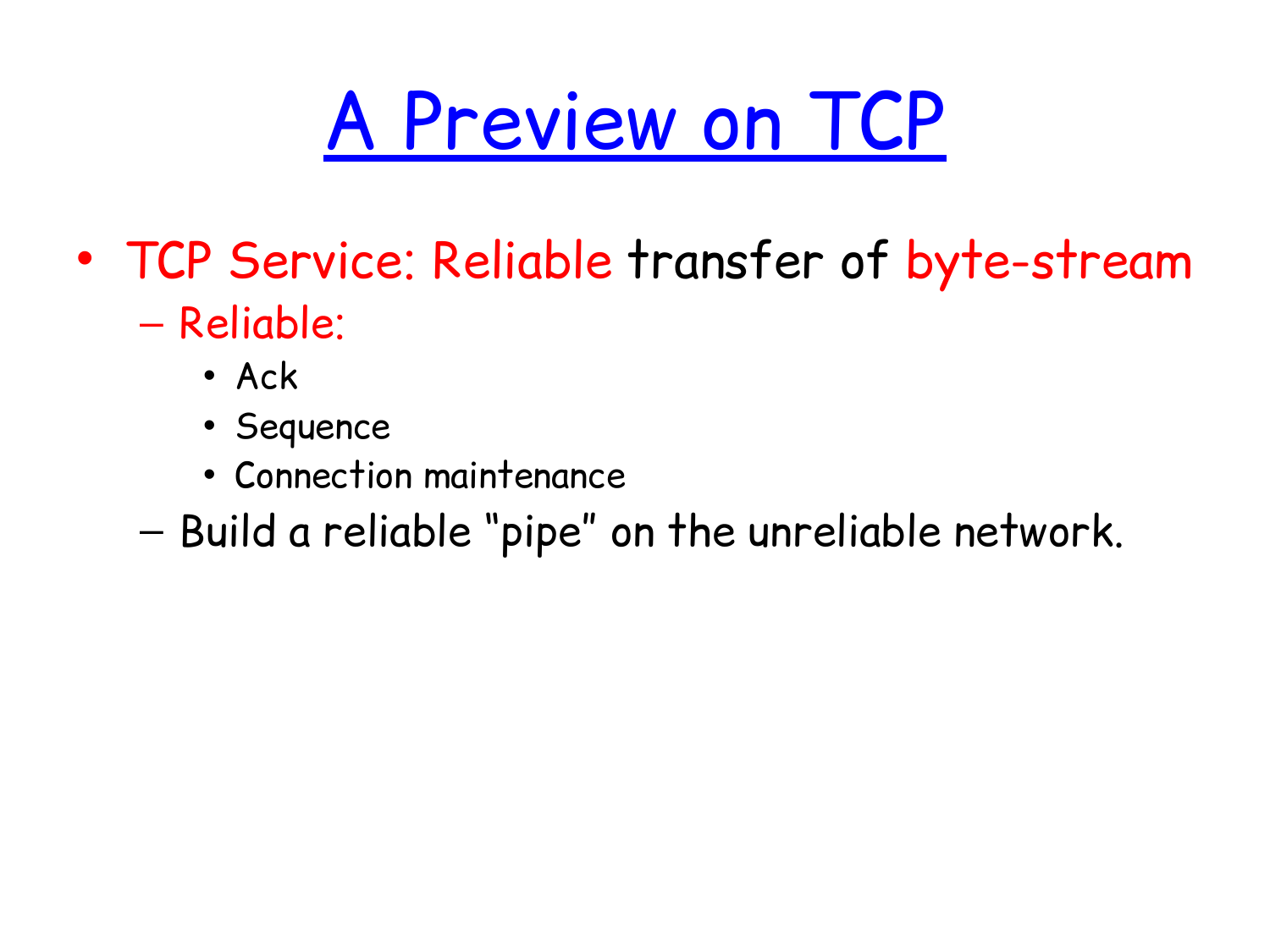

# A Preview on TCP
TCP Service: Reliable transfer of byte-stream
Reliable:
Ack
Sequence
Connection maintenance
Build a reliable “pipe” on the unreliable network.